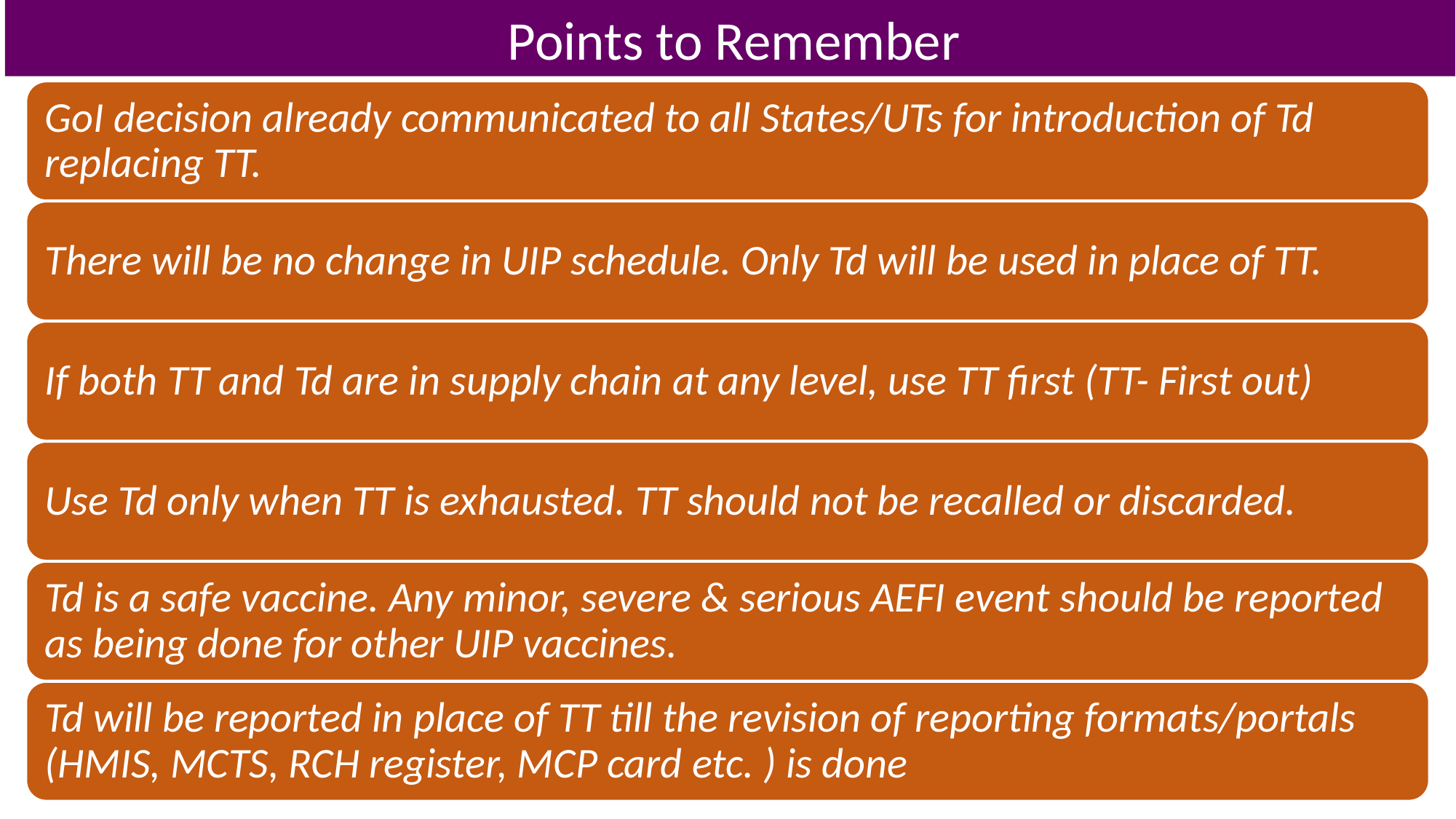

Points to Remember
GoI decision already communicated to all States/UTs for introduction of Td replacing TT.
There will be no change in UIP schedule. Only Td will be used in place of TT.
If both TT and Td are in supply chain at any level, use TT first (TT- First out)
Use Td only when TT is exhausted. TT should not be recalled or discarded.
Td is a safe vaccine. Any minor, severe & serious AEFI event should be reported as being done for other UIP vaccines.
Td will be reported in place of TT till the revision of reporting formats/portals (HMIS, MCTS, RCH register, MCP card etc. ) is done